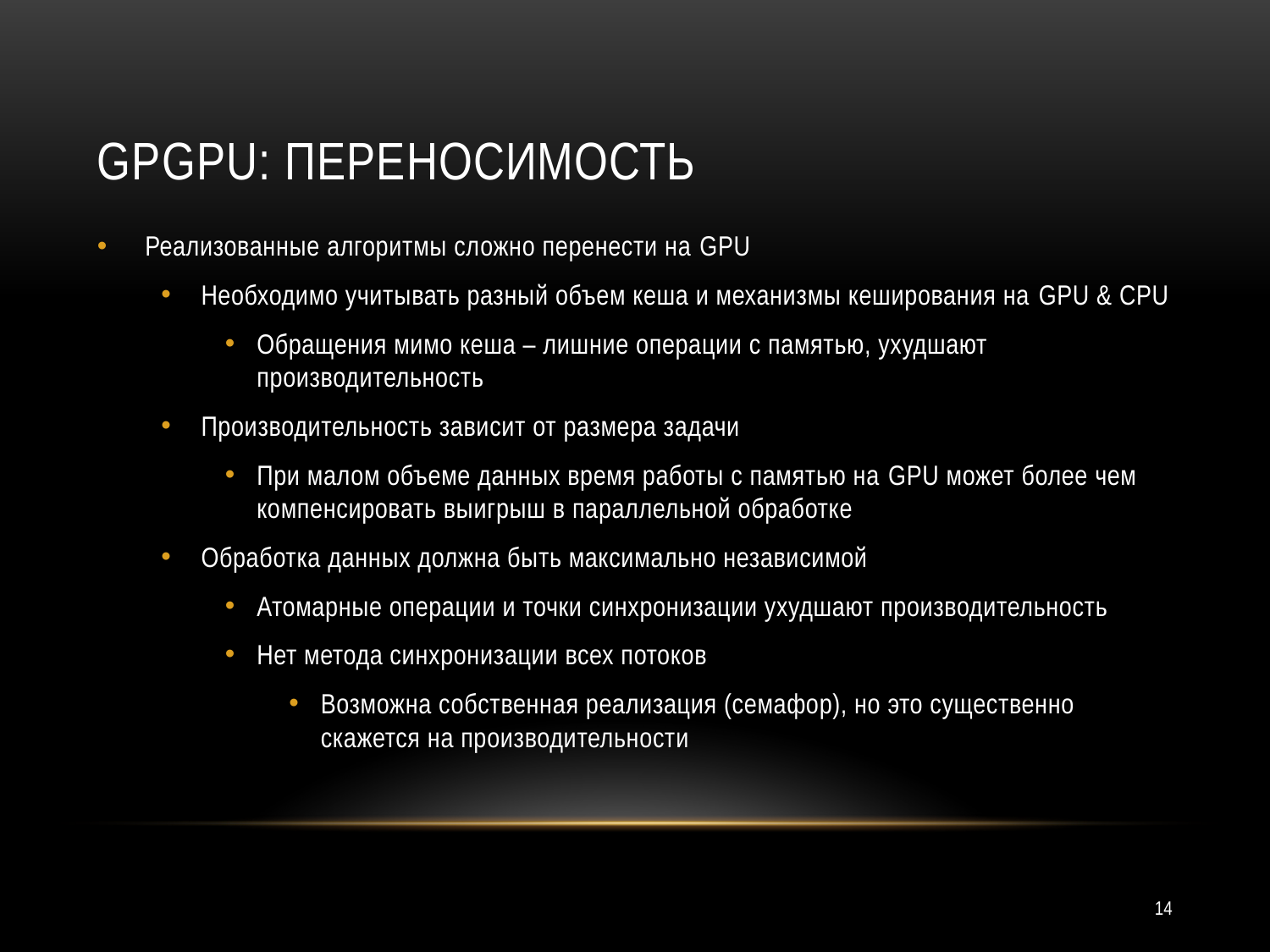

# GPGPU: Переносимость
Реализованные алгоритмы сложно перенести на GPU
Необходимо учитывать разный объем кеша и механизмы кеширования на GPU & CPU
Обращения мимо кеша – лишние операции с памятью, ухудшают производительность
Производительность зависит от размера задачи
При малом объеме данных время работы с памятью на GPU может более чем компенсировать выигрыш в параллельной обработке
Обработка данных должна быть максимально независимой
Атомарные операции и точки синхронизации ухудшают производительность
Нет метода синхронизации всех потоков
Возможна собственная реализация (семафор), но это существенно скажется на производительности
14